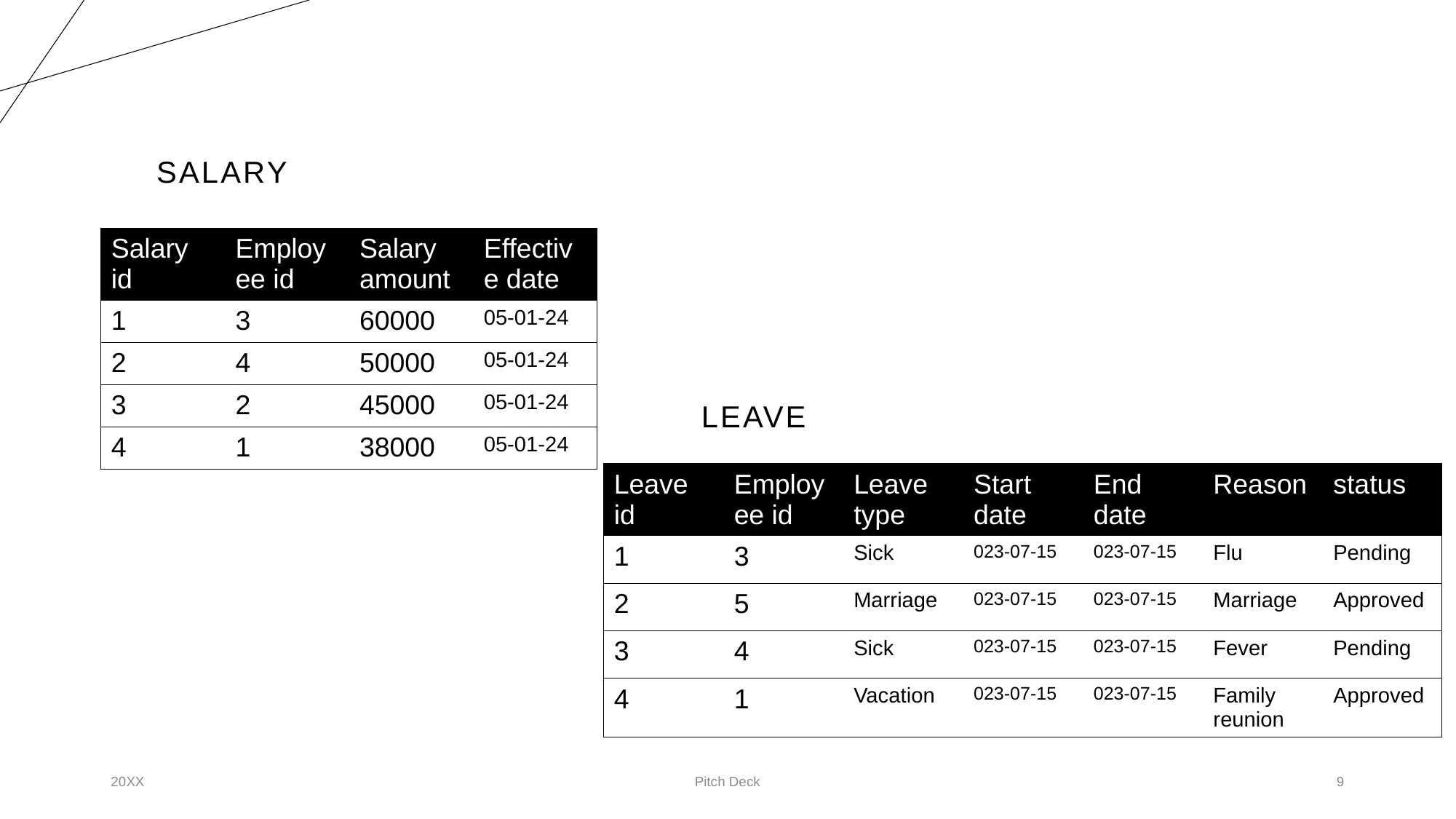

# Salary
| Salary id | Employee id | Salary amount | Effective date |
| --- | --- | --- | --- |
| 1 | 3 | 60000 | 05-01-24 |
| 2 | 4 | 50000 | 05-01-24 |
| 3 | 2 | 45000 | 05-01-24 |
| 4 | 1 | 38000 | 05-01-24 |
Leave
| Leave id | Employee id | Leave type | Start date | End date | Reason | status |
| --- | --- | --- | --- | --- | --- | --- |
| 1 | 3 | Sick | 023-07-15 | 023-07-15 | Flu | Pending |
| 2 | 5 | Marriage | 023-07-15 | 023-07-15 | Marriage | Approved |
| 3 | 4 | Sick | 023-07-15 | 023-07-15 | Fever | Pending |
| 4 | 1 | Vacation | 023-07-15 | 023-07-15 | Family reunion | Approved |
20XX
Pitch Deck
9